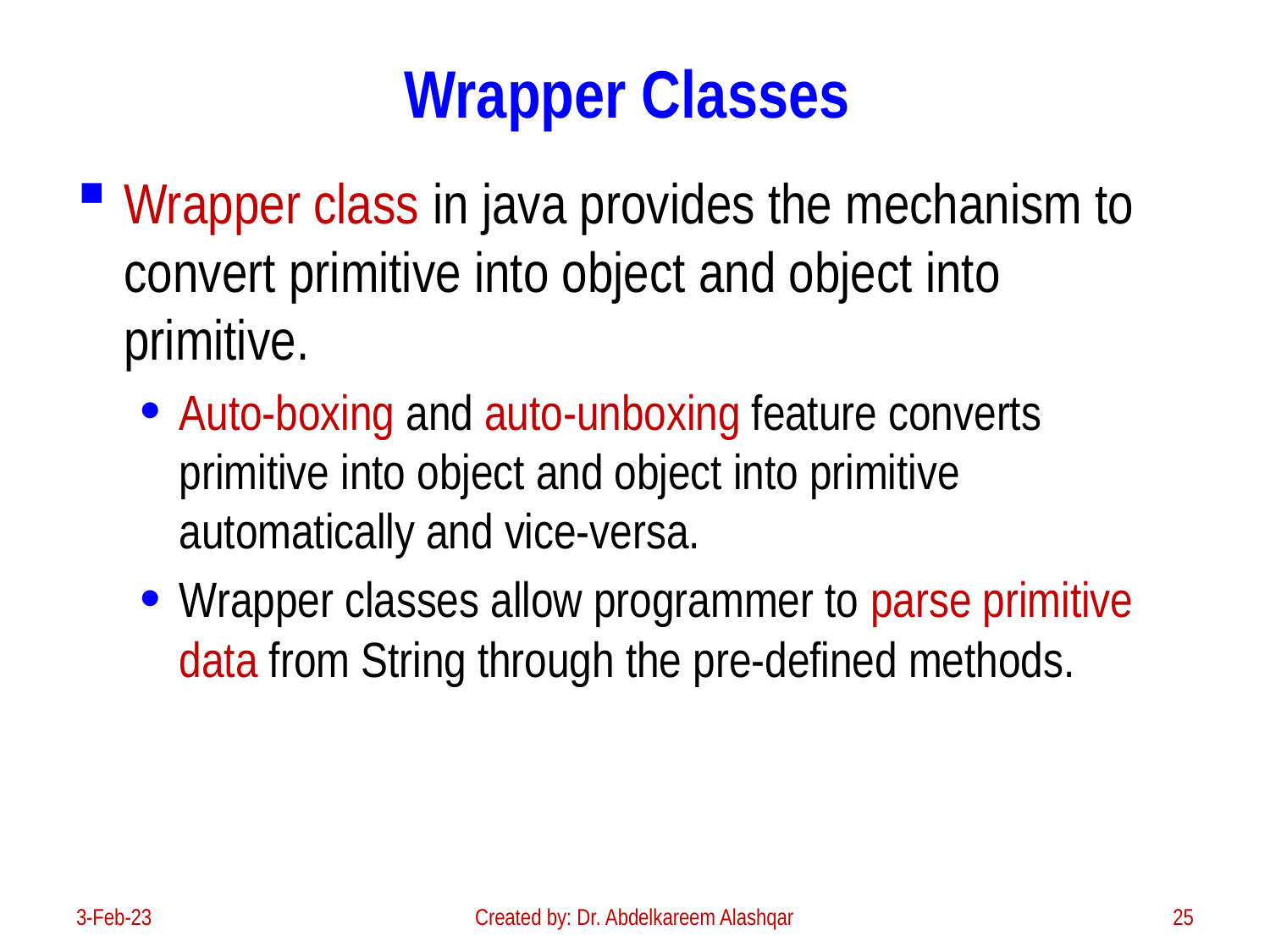

# Wrapper Classes
Wrapper class in java provides the mechanism to convert primitive into object and object into primitive.
Auto-boxing and auto-unboxing feature converts primitive into object and object into primitive automatically and vice-versa.
Wrapper classes allow programmer to parse primitive data from String through the pre-defined methods.
3-Feb-23
Created by: Dr. Abdelkareem Alashqar
25